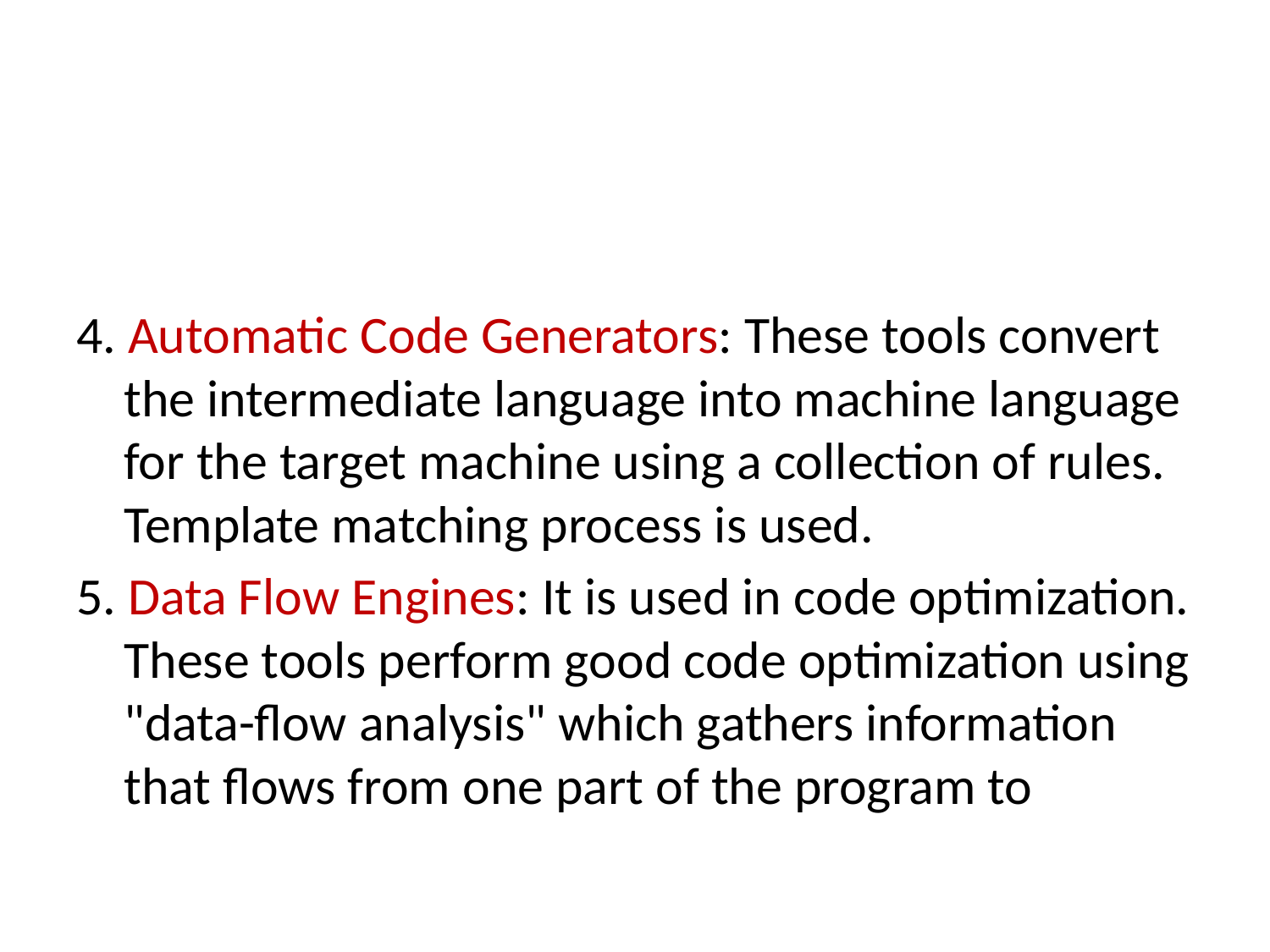

4. Automatic Code Generators: These tools convert the intermediate language into machine language for the target machine using a collection of rules. Template matching process is used.
5. Data Flow Engines: It is used in code optimization. These tools perform good code optimization using "data-flow analysis" which gathers information that flows from one part of the program to